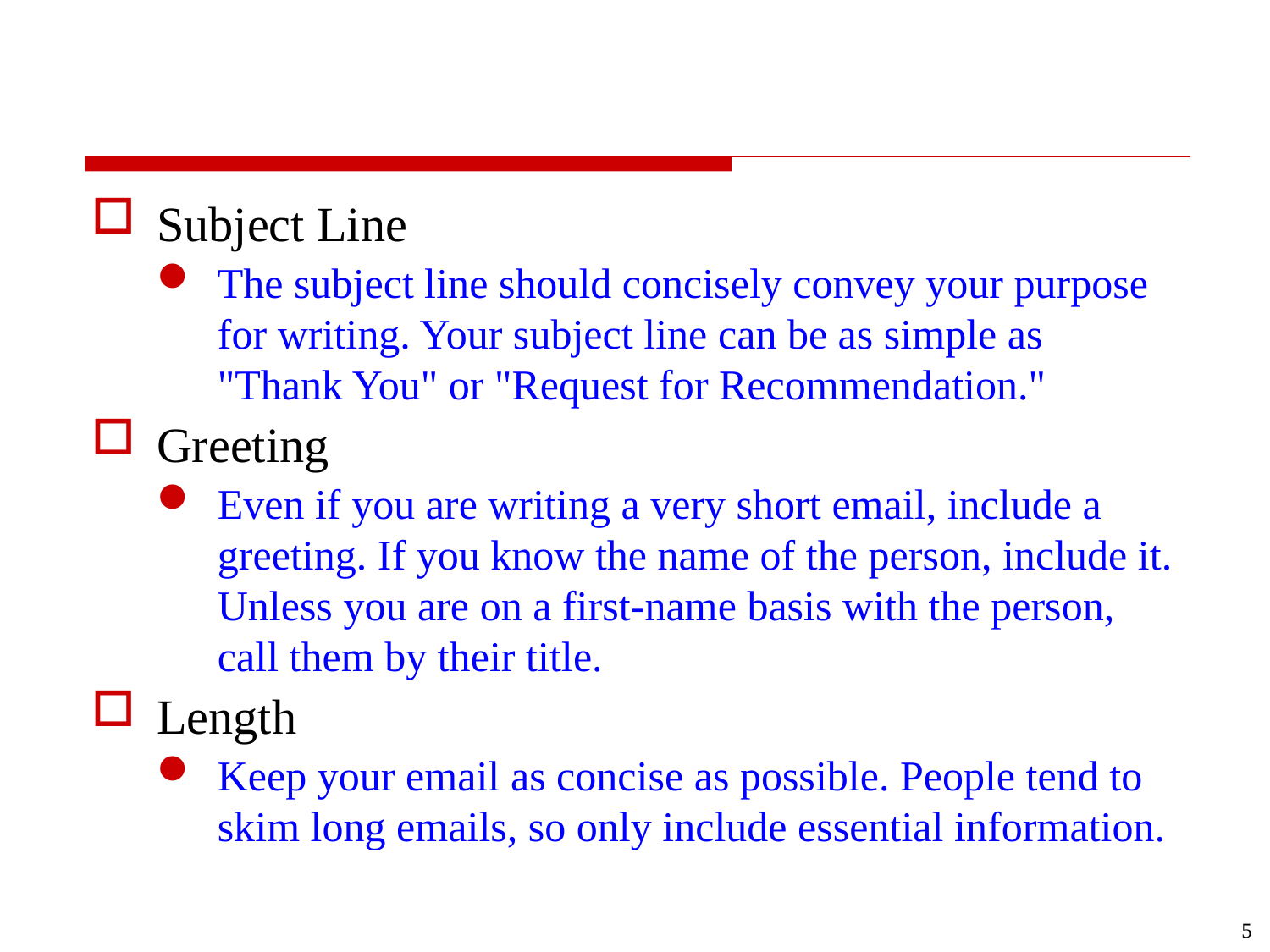

#
Subject Line
The subject line should concisely convey your purpose for writing. Your subject line can be as simple as "Thank You" or "Request for Recommendation."
Greeting
Even if you are writing a very short email, include a greeting. If you know the name of the person, include it. Unless you are on a first-name basis with the person, call them by their title.
Length
Keep your email as concise as possible. People tend to skim long emails, so only include essential information.
5